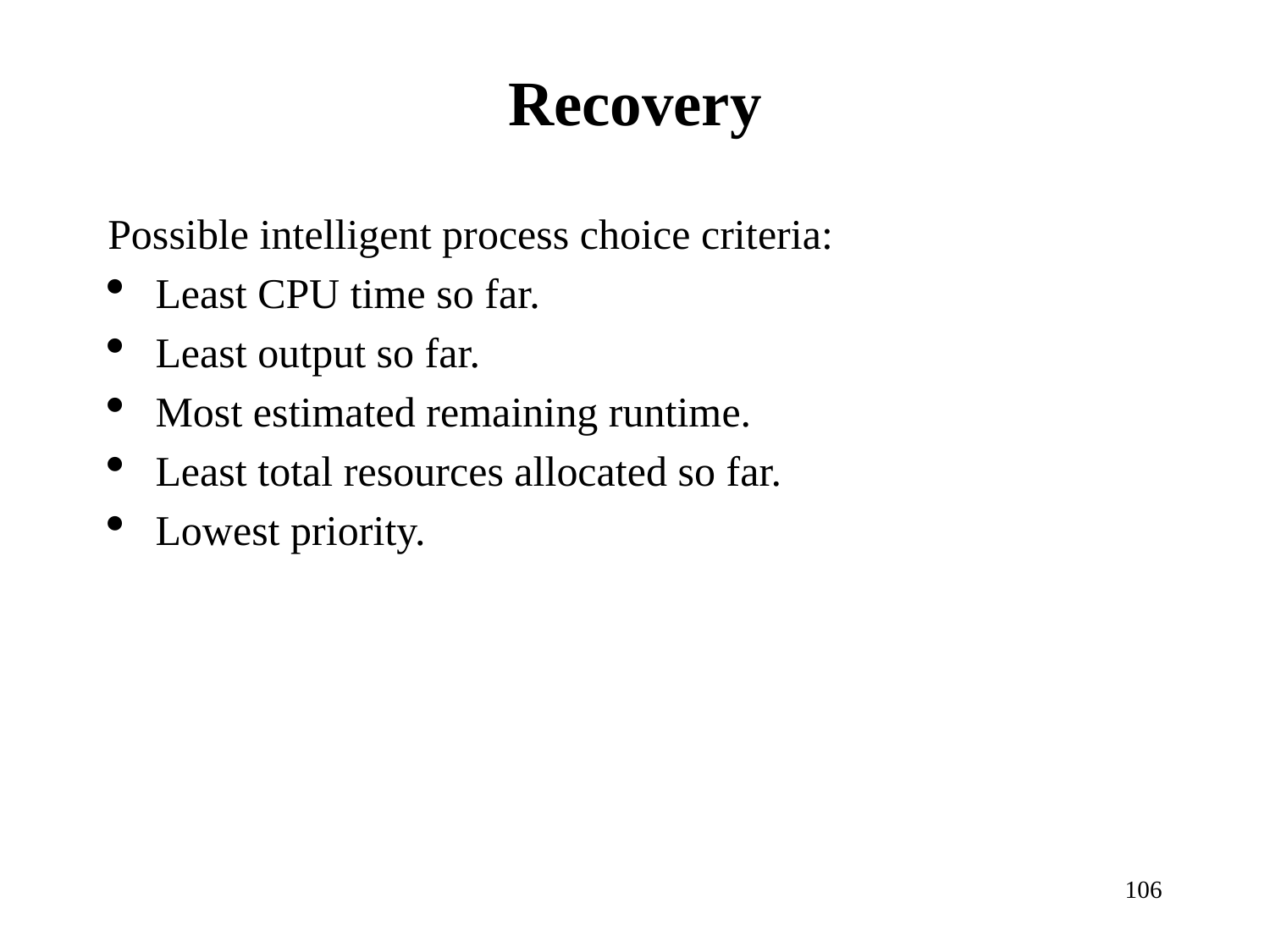

Recovery
Possible intelligent process choice criteria:
Least CPU time so far.
Least output so far.
Most estimated remaining runtime.
Least total resources allocated so far.
Lowest priority.
106